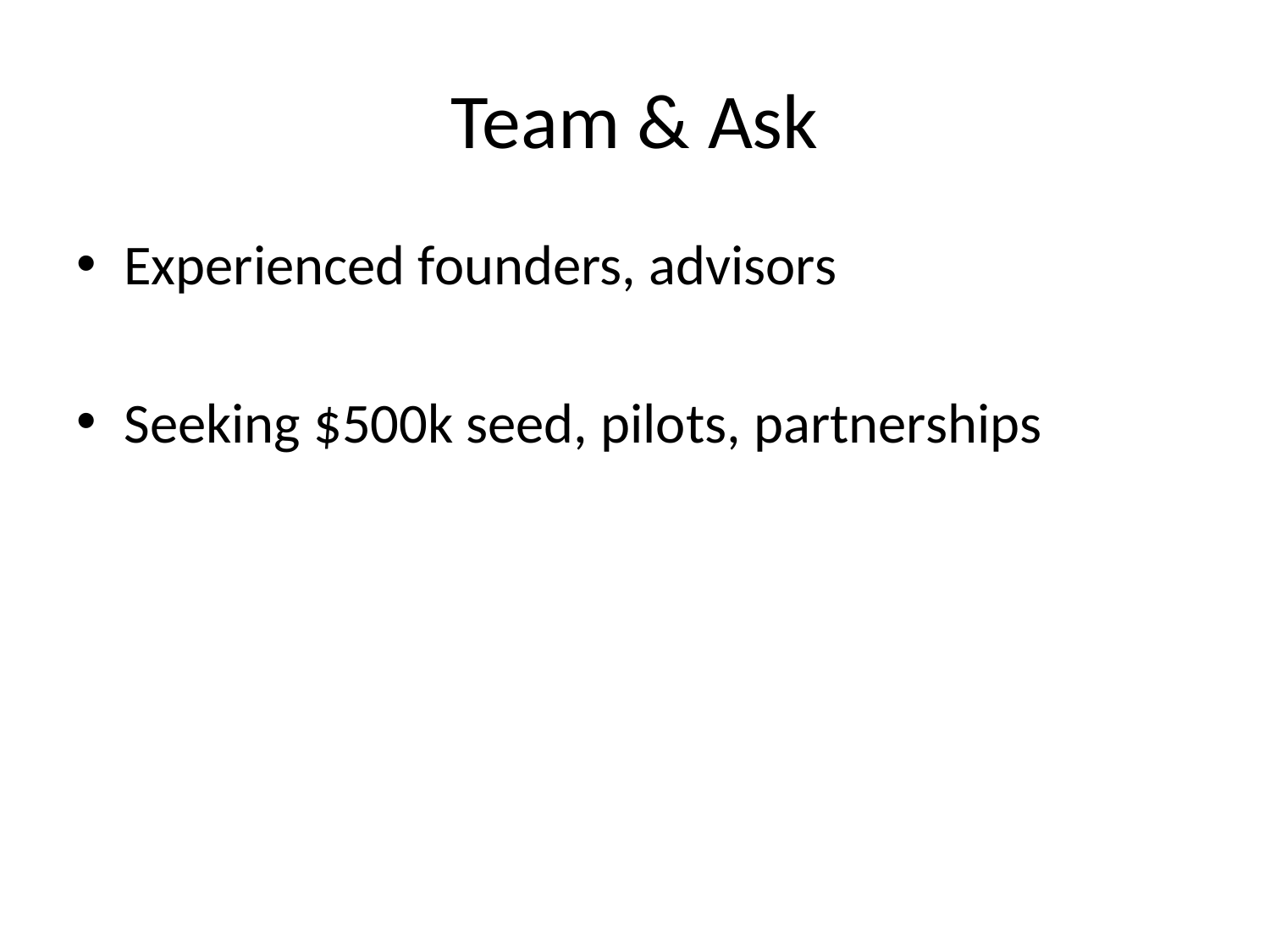

# Team & Ask
Experienced founders, advisors

Seeking $500k seed, pilots, partnerships